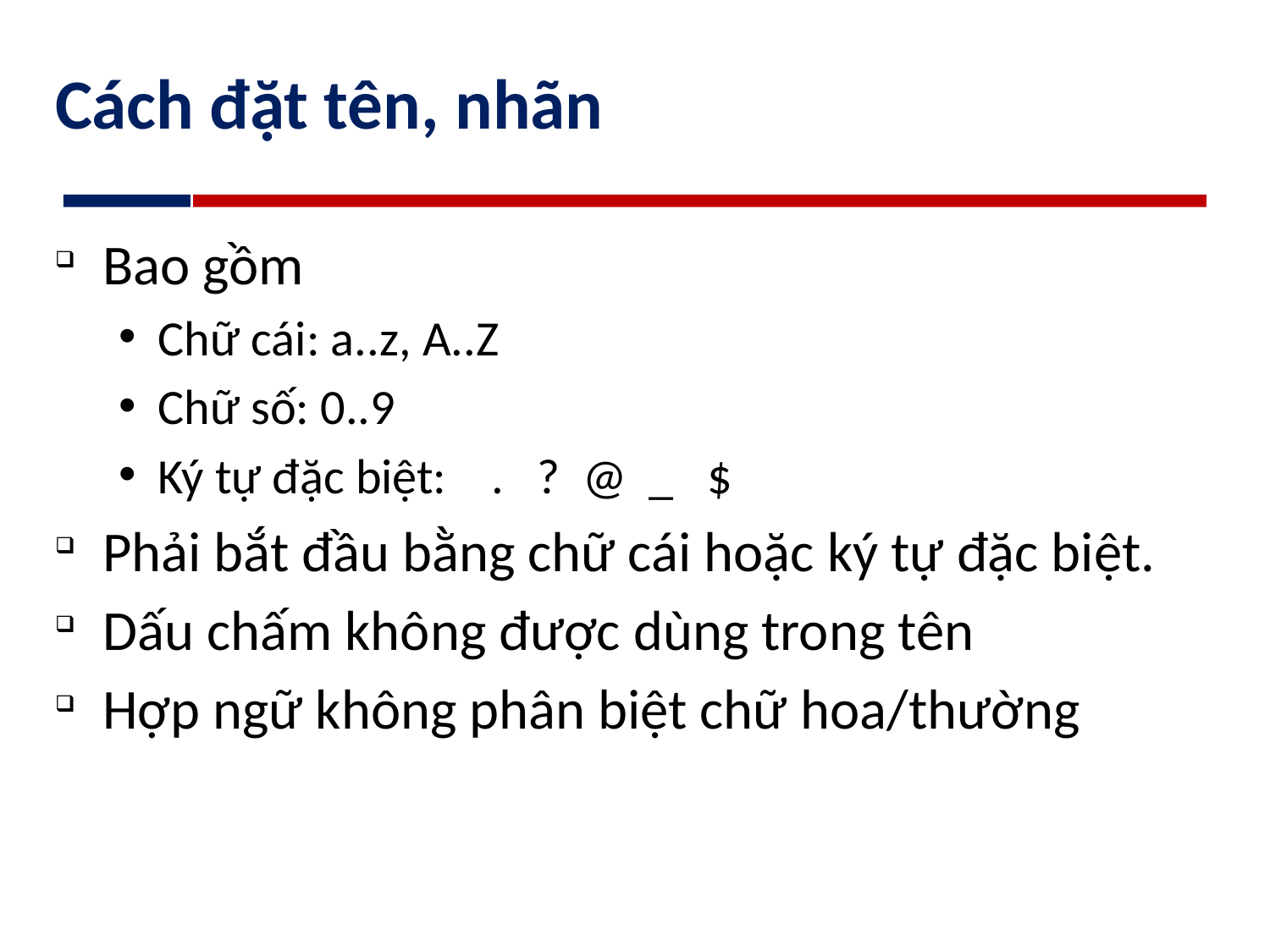

# Cách đặt tên, nhãn
Bao gồm
Chữ cái: a..z, A..Z
Chữ số: 0..9
Ký tự đặc biệt:    .   ?  @  _   $
Phải bắt đầu bằng chữ cái hoặc ký tự đặc biệt.
Dấu chấm không được dùng trong tên
Hợp ngữ không phân biệt chữ hoa/thường